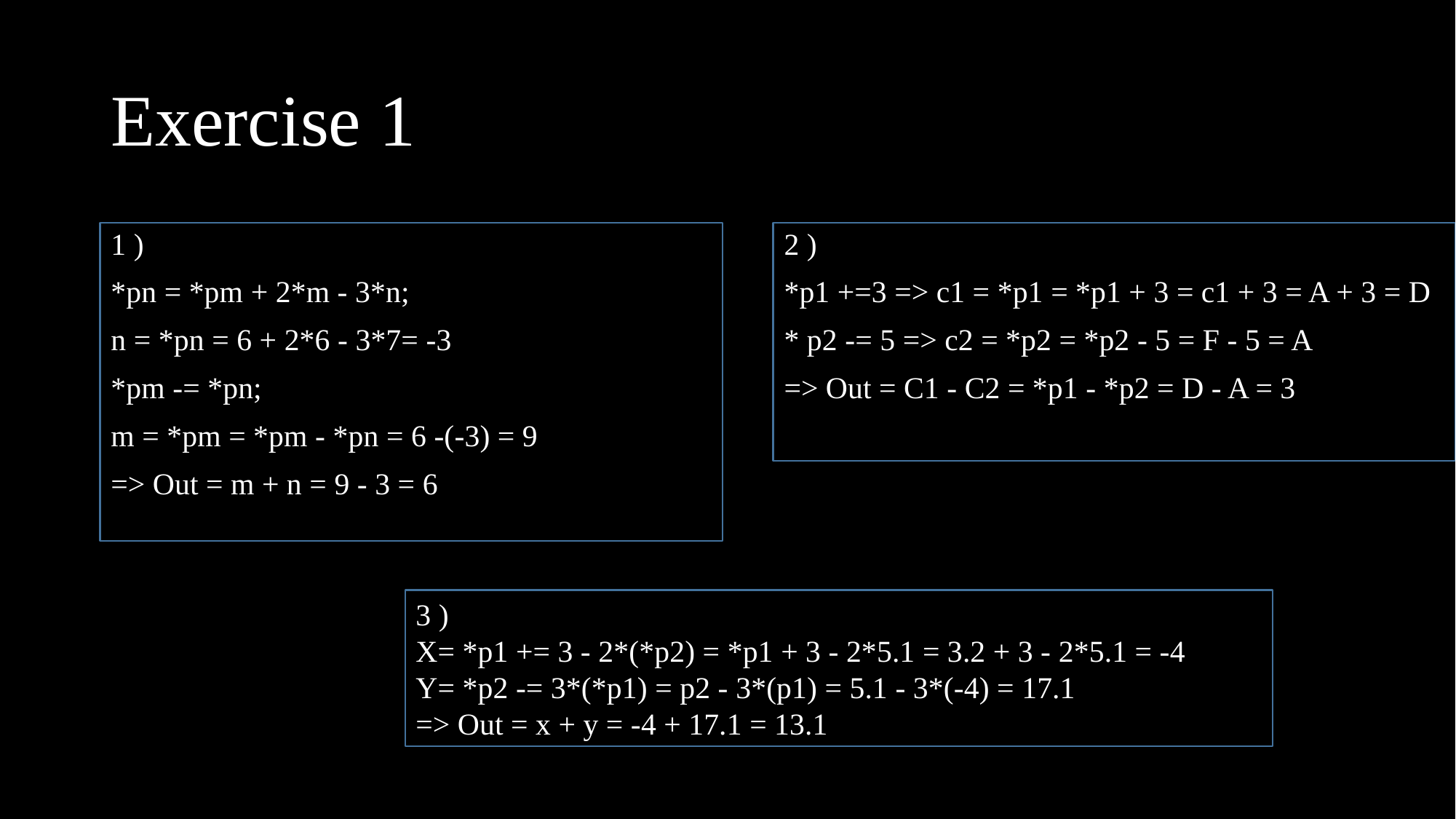

# Exercise 1
1 )
*pn = *pm + 2*m - 3*n;
n = *pn = 6 + 2*6 - 3*7= -3
*pm -= *pn;
m = *pm = *pm - *pn = 6 -(-3) = 9
=> Out = m + n = 9 - 3 = 6
2 )
*p1 +=3 => c1 = *p1 = *p1 + 3 = c1 + 3 = A + 3 = D
* p2 -= 5 => c2 = *p2 = *p2 - 5 = F - 5 = A
=> Out = C1 - C2 = *p1 - *p2 = D - A = 3
3 )
X= *p1 += 3 - 2*(*p2) = *p1 + 3 - 2*5.1 = 3.2 + 3 - 2*5.1 = -4
Y= *p2 -= 3*(*p1) = p2 - 3*(p1) = 5.1 - 3*(-4) = 17.1
=> Out = x + y = -4 + 17.1 = 13.1